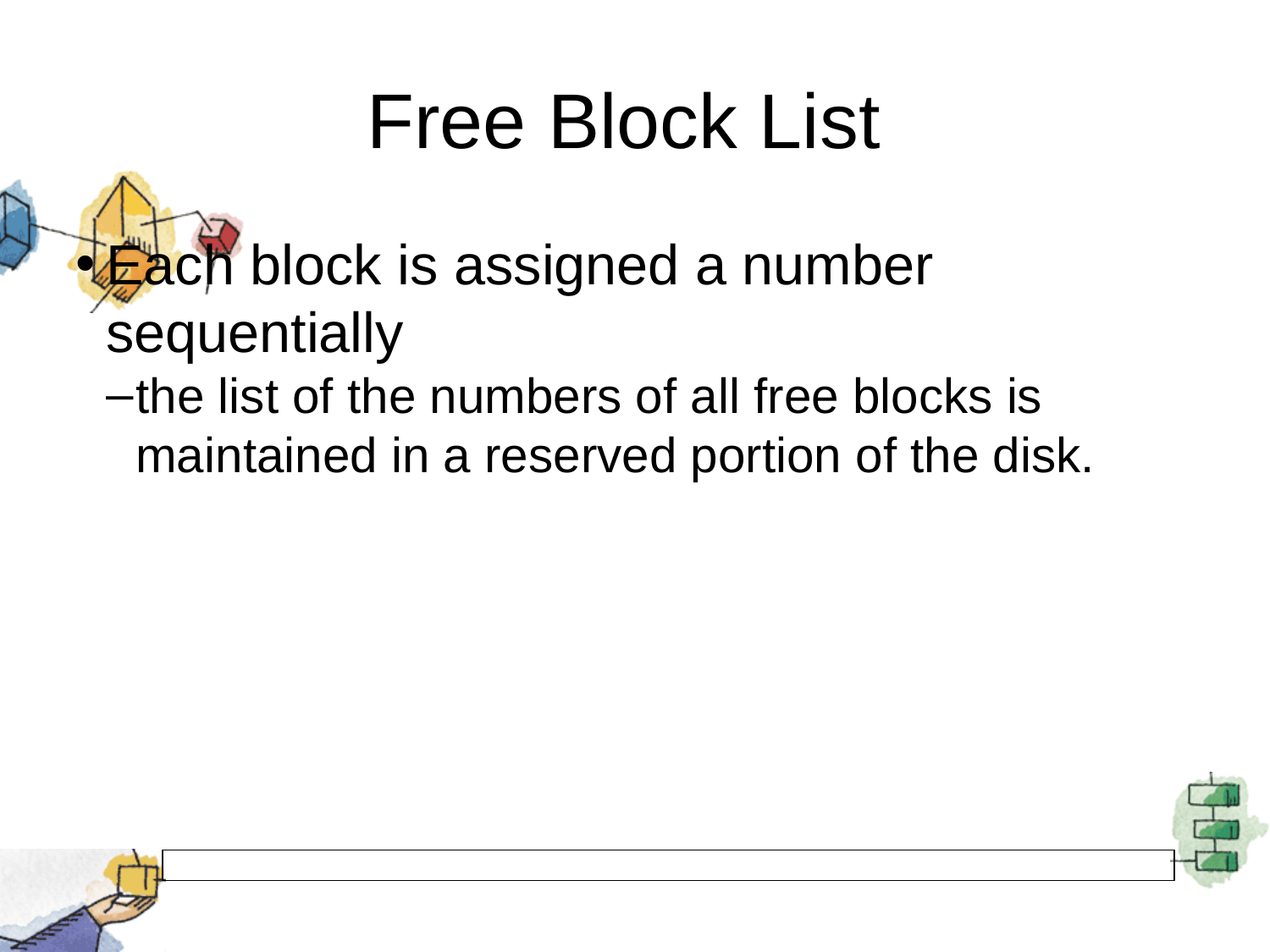

Free Block List
Each block is assigned a number sequentially
the list of the numbers of all free blocks is maintained in a reserved portion of the disk.